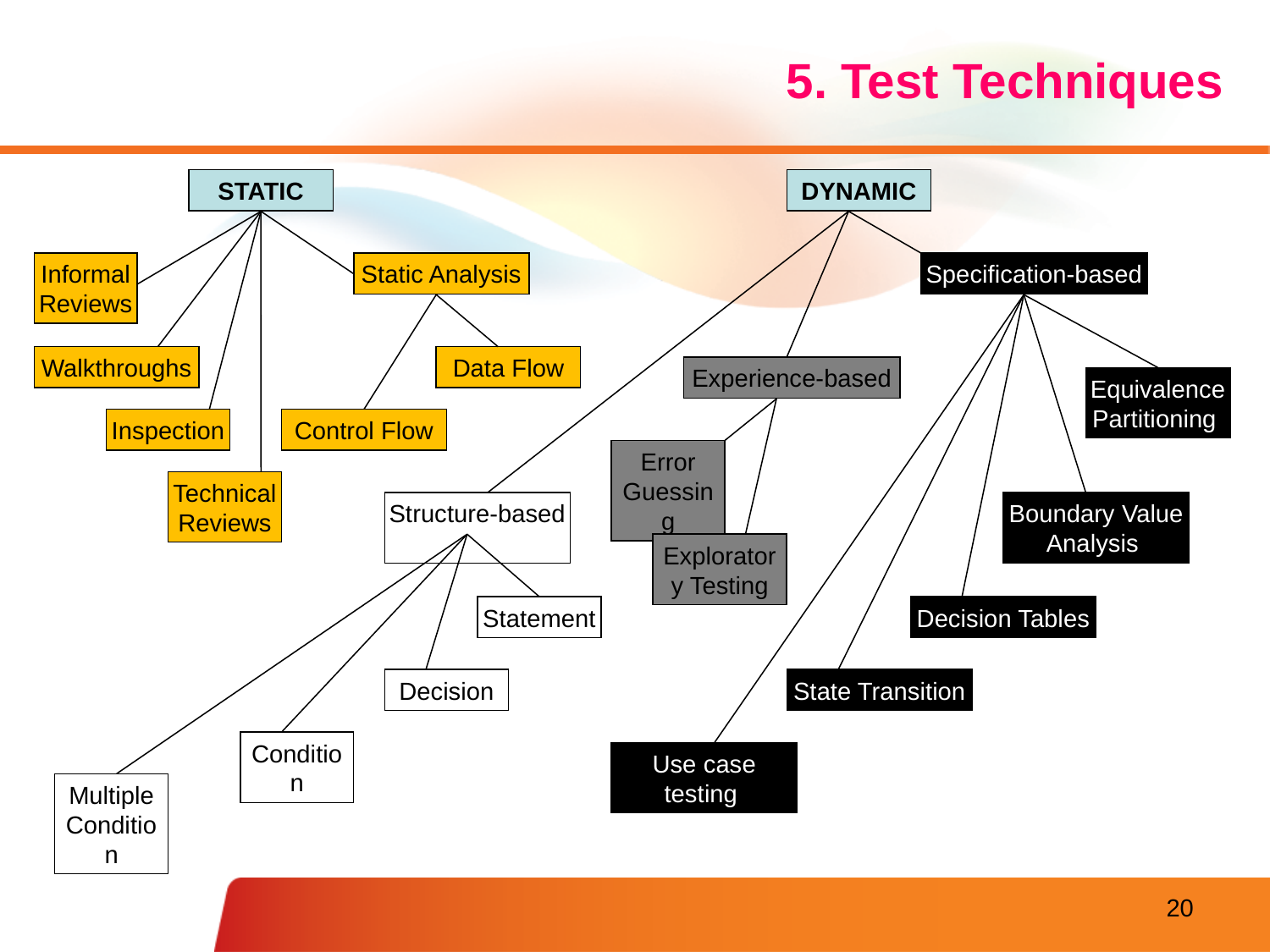

# 5. Test Techniques
STATIC
DYNAMIC

Informal Reviews
Static Analysis
Specification-based

Walkthroughs
Data Flow
Experience-based
Equivalence Partitioning

Inspection
Control Flow
Error Guessing
Technical Reviews
Structure-based
Boundary Value Analysis

Exploratory Testing
Statement
Decision Tables
Decision
State Transition
Condition
Use case testing
Multiple Condition
20